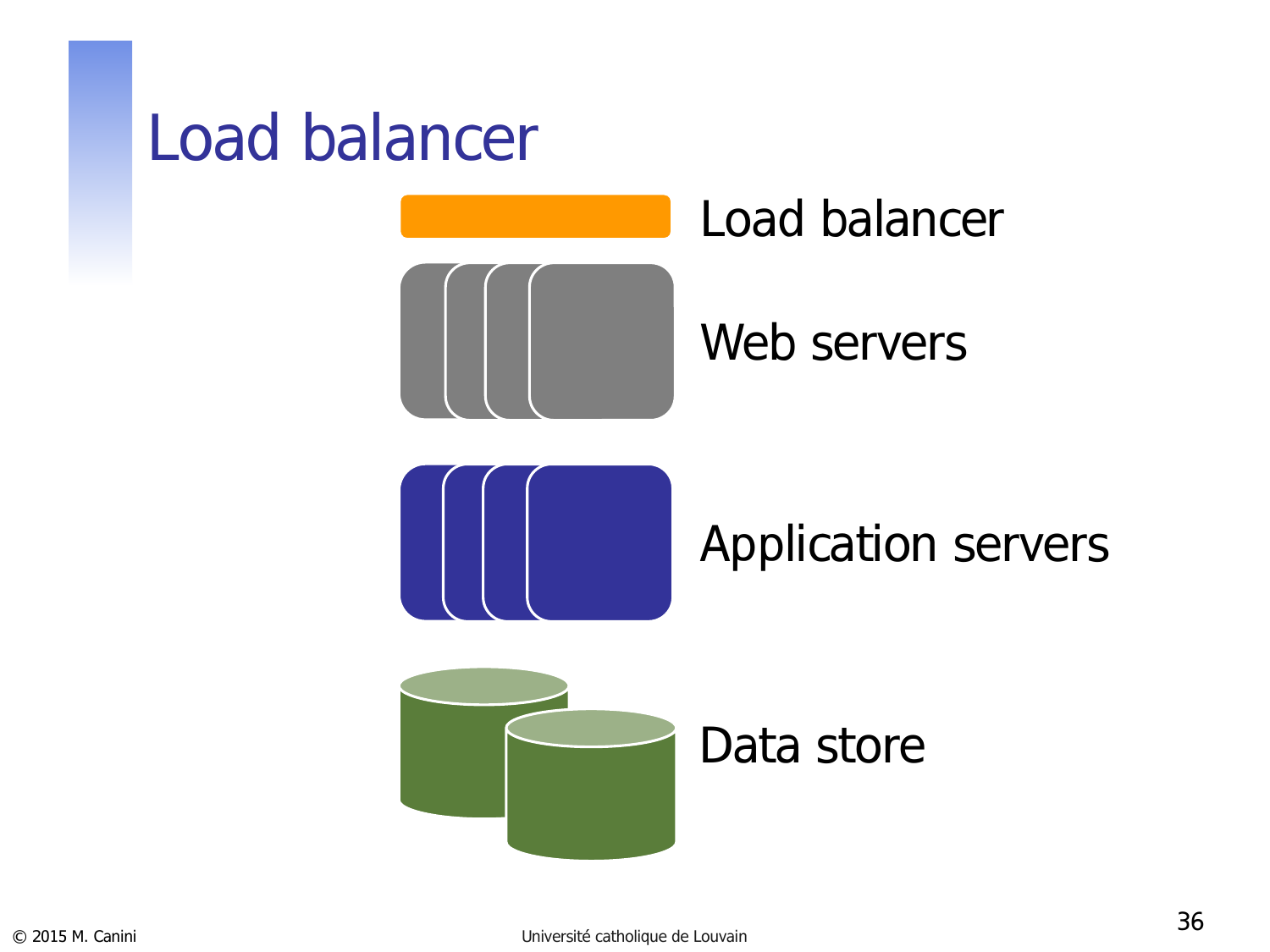

# Load balancer
Load balancer

Web servers

Application servers

Data store

36
Université catholique de Louvain